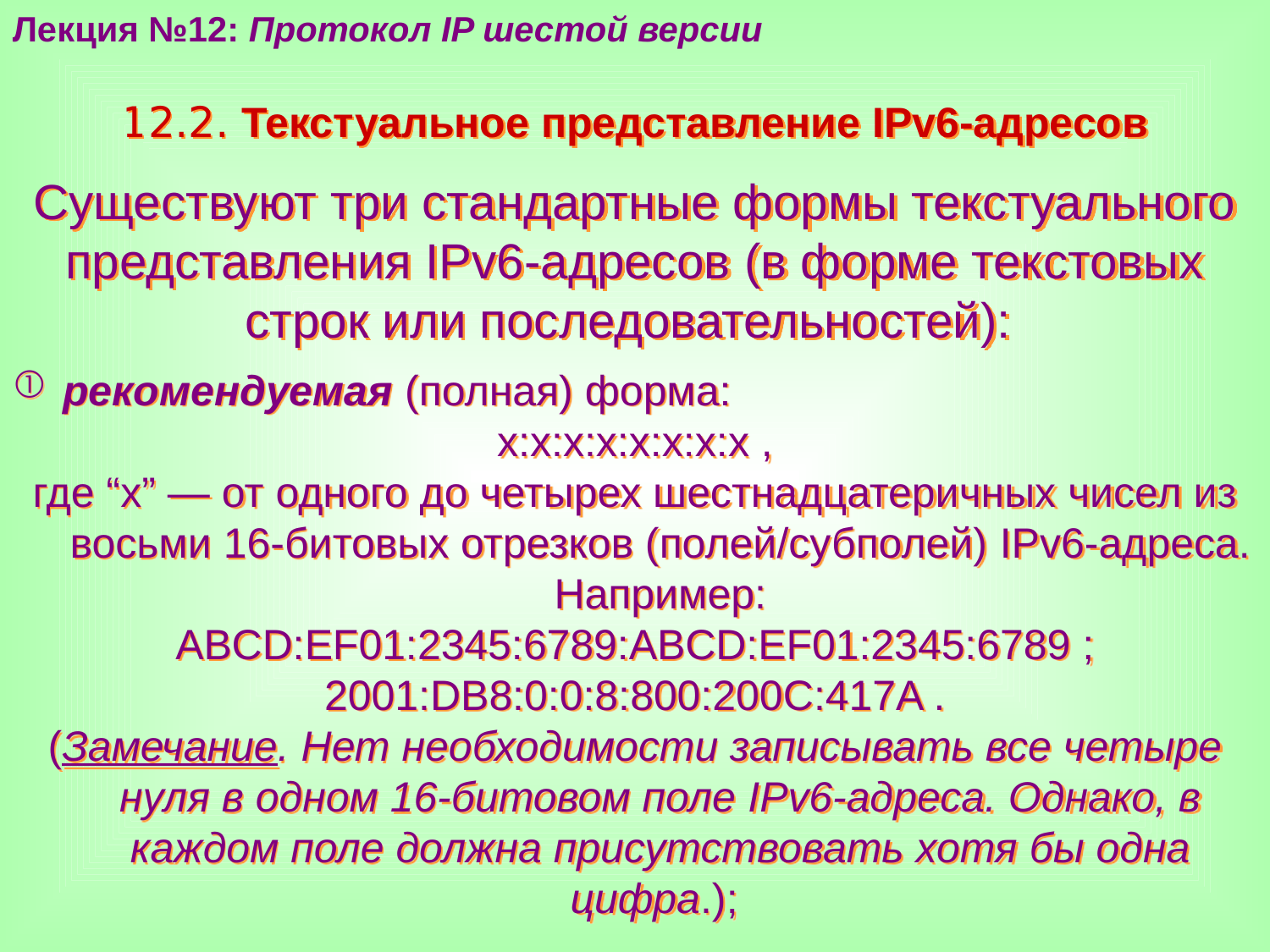

Лекция №12: Протокол IP шестой версии
12.2. Текстуальное представление IPv6-адресов
Существуют три стандартные формы текстуального представления IPv6-адресов (в форме текстовых строк или последовательностей):
рекомендуемая (полная) форма:
x:x:x:x:x:x:x:x ,
где “x” — от одного до четырех шестнадцатеричных чисел из восьми 16-битовых отрезков (полей/субполей) IPv6-адреса. Например:
ABCD:EF01:2345:6789:ABCD:EF01:2345:6789 ;
2001:DB8:0:0:8:800:200C:417A .
(Замечание. Нет необходимости записывать все четыре нуля в одном 16-битовом поле IPv6-адреса. Однако, в каждом поле должна присутствовать хотя бы одна цифра.);